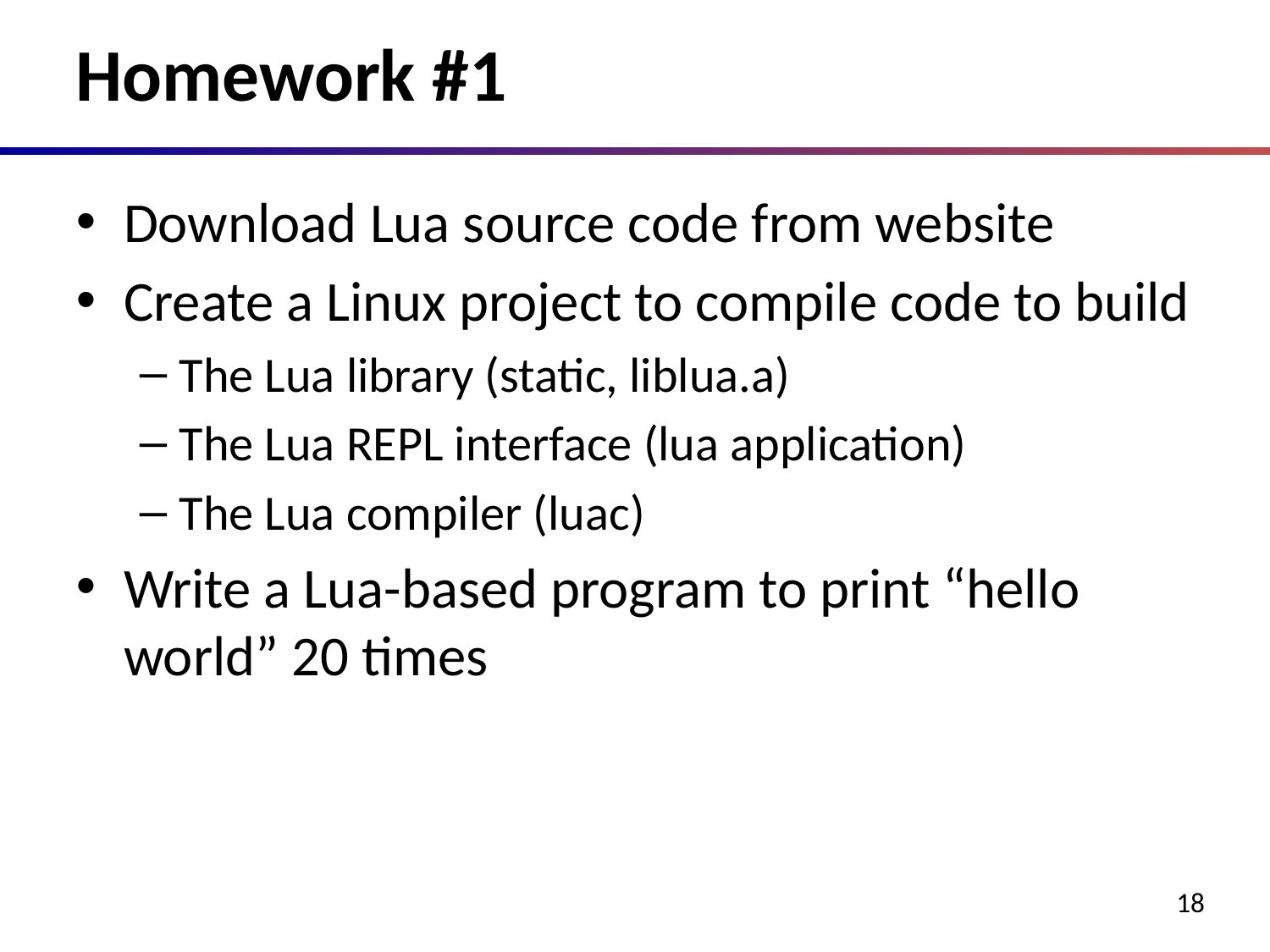

# Homework #1
Download Lua source code from website
Create a Linux project to compile code to build
The Lua library (static, liblua.a)
The Lua REPL interface (lua application)
The Lua compiler (luac)
Write a Lua-based program to print “hello world” 20 times